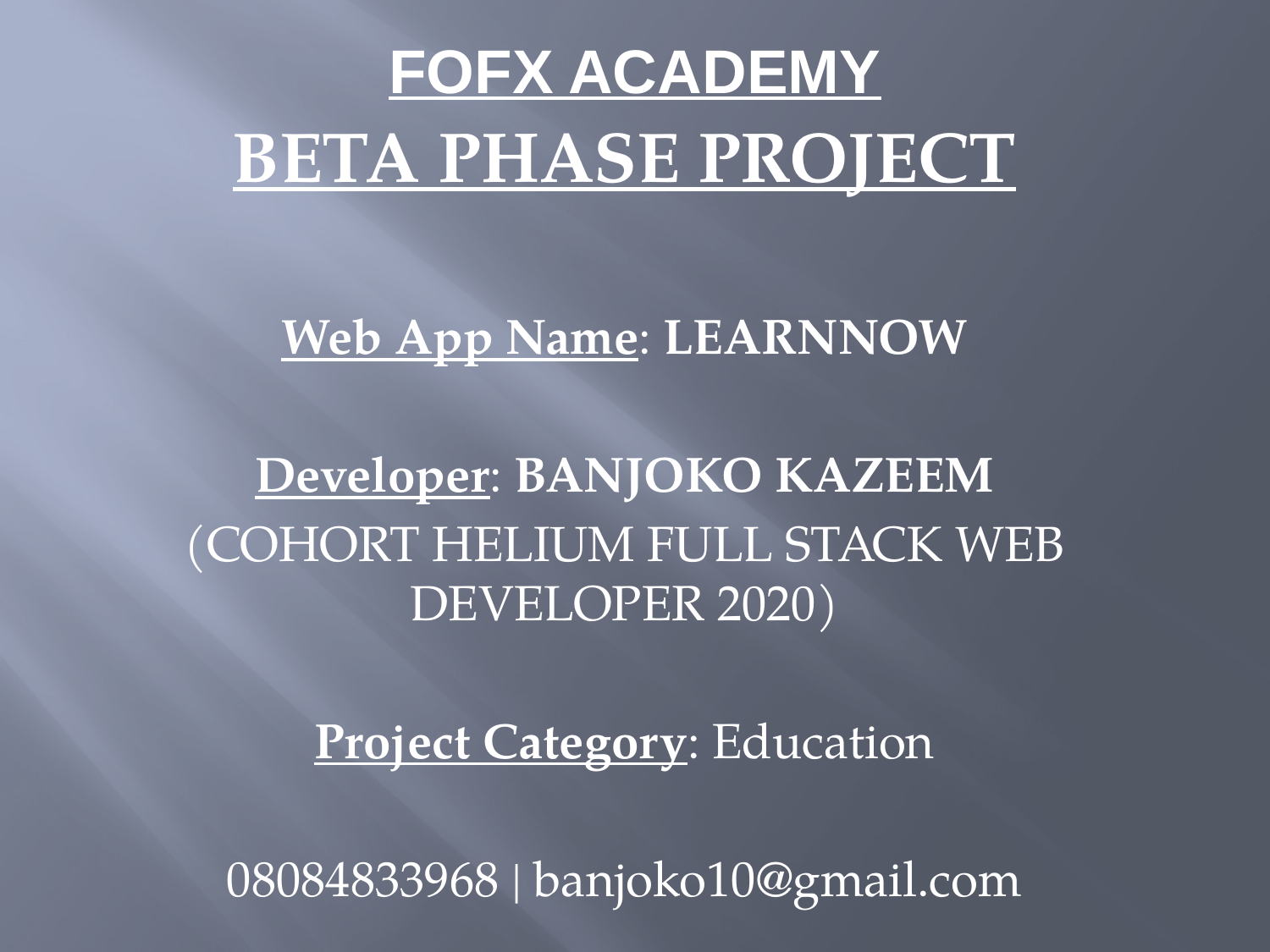

# Fofx Academy
BETA PHASE PROJECT

Web App Name: LEARNNOW

Developer: BANJOKO KAZEEM
(COHORT HELIUM FULL STACK WEB DEVELOPER 2020)

Project Category: Education

08084833968 | banjoko10@gmail.com